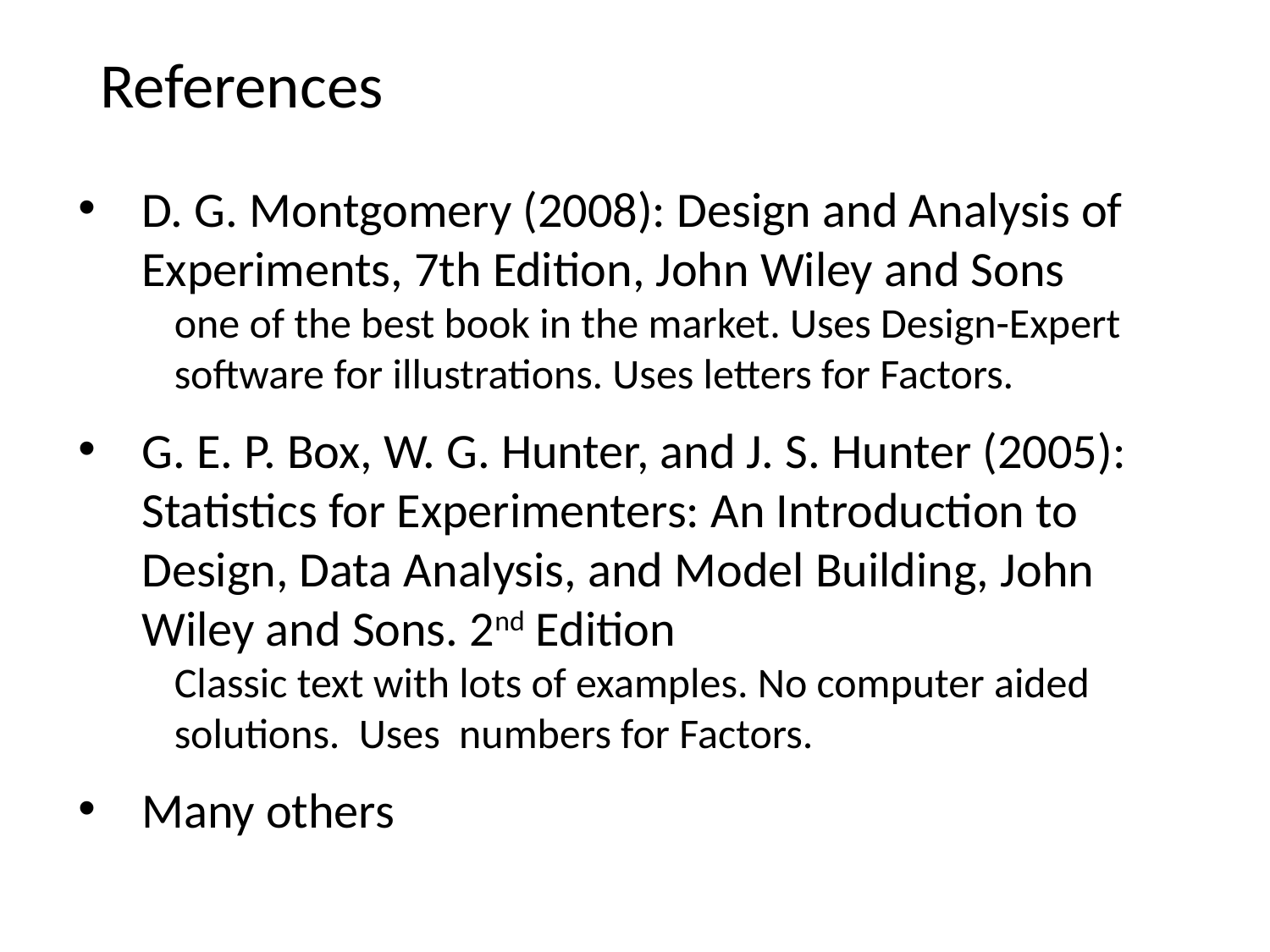

# References
D. G. Montgomery (2008): Design and Analysis of Experiments, 7th Edition, John Wiley and Sons
one of the best book in the market. Uses Design-Expert software for illustrations. Uses letters for Factors.
G. E. P. Box, W. G. Hunter, and J. S. Hunter (2005): Statistics for Experimenters: An Introduction to Design, Data Analysis, and Model Building, John Wiley and Sons. 2nd Edition
Classic text with lots of examples. No computer aided solutions.  Uses  numbers for Factors.
Many others